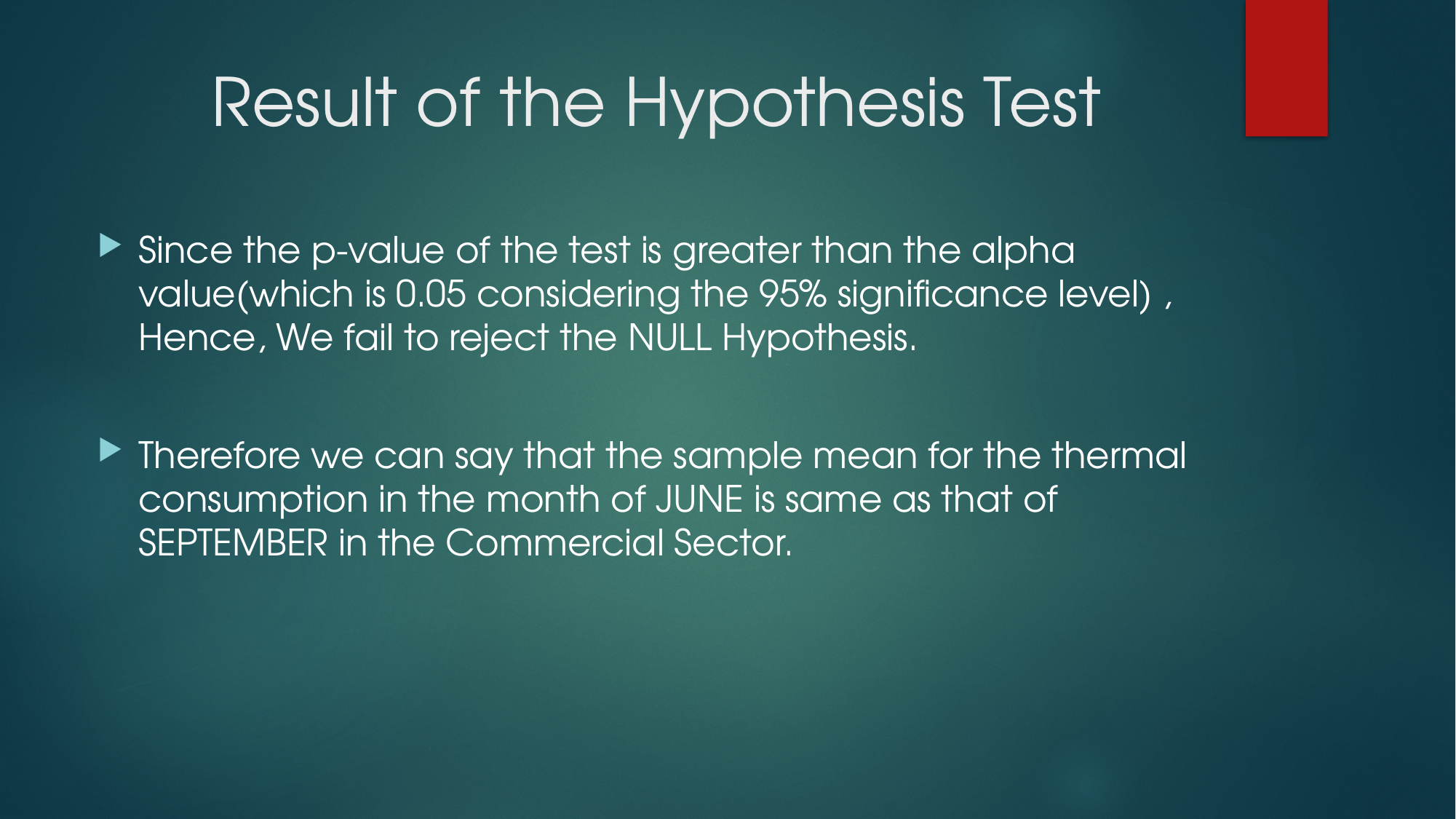

# Result of the Hypothesis Test
Since the p-value of the test is greater than the alpha value(which is 0.05 considering the 95% significance level) , Hence, We fail to reject the NULL Hypothesis.

Therefore we can say that the sample mean for the thermal consumption in the month of JUNE is same as that of SEPTEMBER in the Commercial Sector.